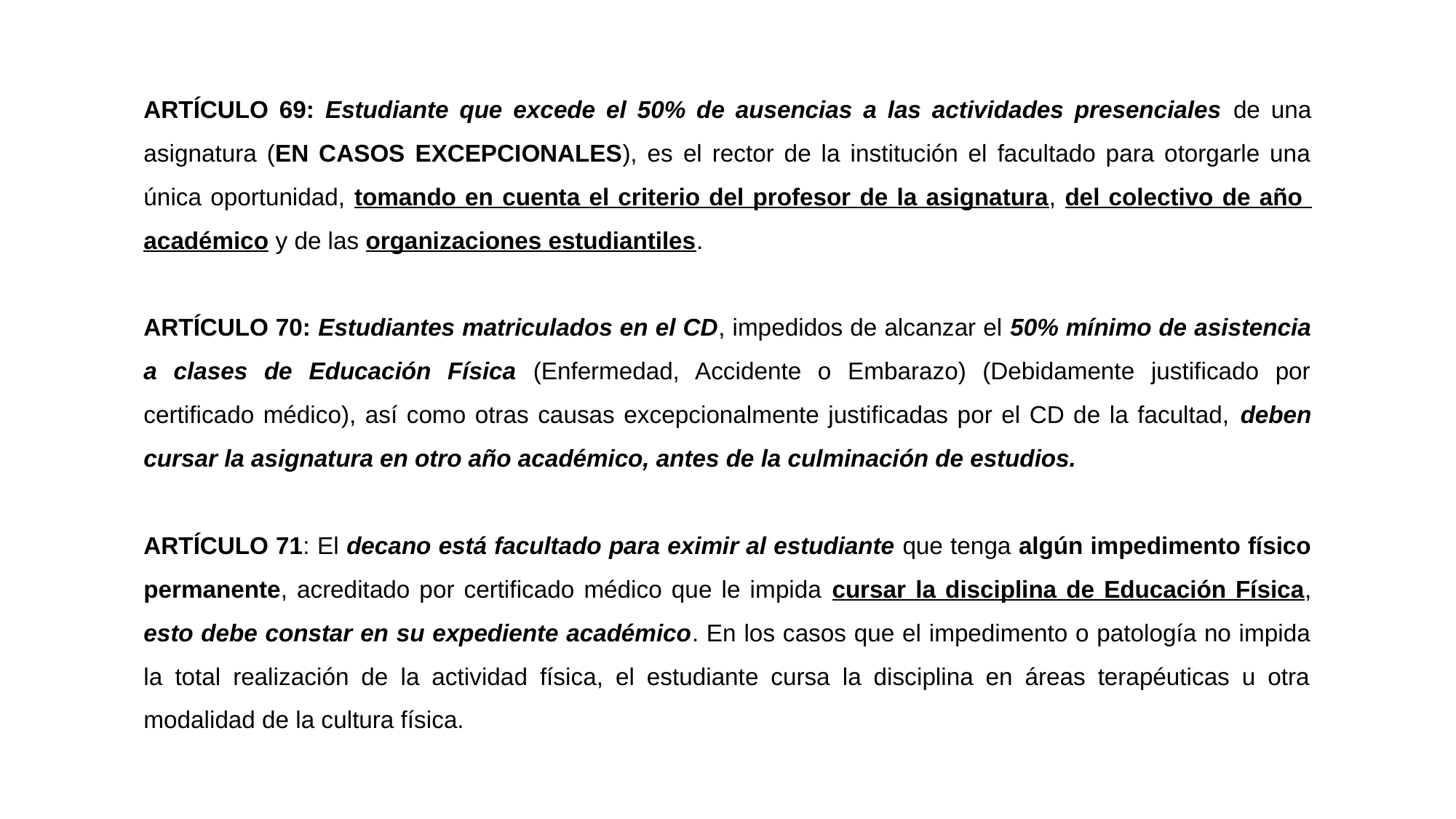

ARTÍCULO 69: Estudiante que excede el 50% de ausencias a las actividades presenciales de una asignatura (EN CASOS EXCEPCIONALES), es el rector de la institución el facultado para otorgarle una única oportunidad, tomando en cuenta el criterio del profesor de la asignatura, del colectivo de año  académico y de las organizaciones estudiantiles.

ARTÍCULO 70: Estudiantes matriculados en el CD, impedidos de alcanzar el 50% mínimo de asistencia a clases de Educación Física (Enfermedad, Accidente o Embarazo) (Debidamente justificado por certificado médico), así como otras causas excepcionalmente justificadas por el CD de la facultad, deben cursar la asignatura en otro año académico, antes de la culminación de estudios.

ARTÍCULO 71: El decano está facultado para eximir al estudiante que tenga algún impedimento físico permanente, acreditado por certificado médico que le impida cursar la disciplina de Educación Física, esto debe constar en su expediente académico. En los casos que el impedimento o patología no impida la total realización de la actividad física, el estudiante cursa la disciplina en áreas terapéuticas u otra modalidad de la cultura física.